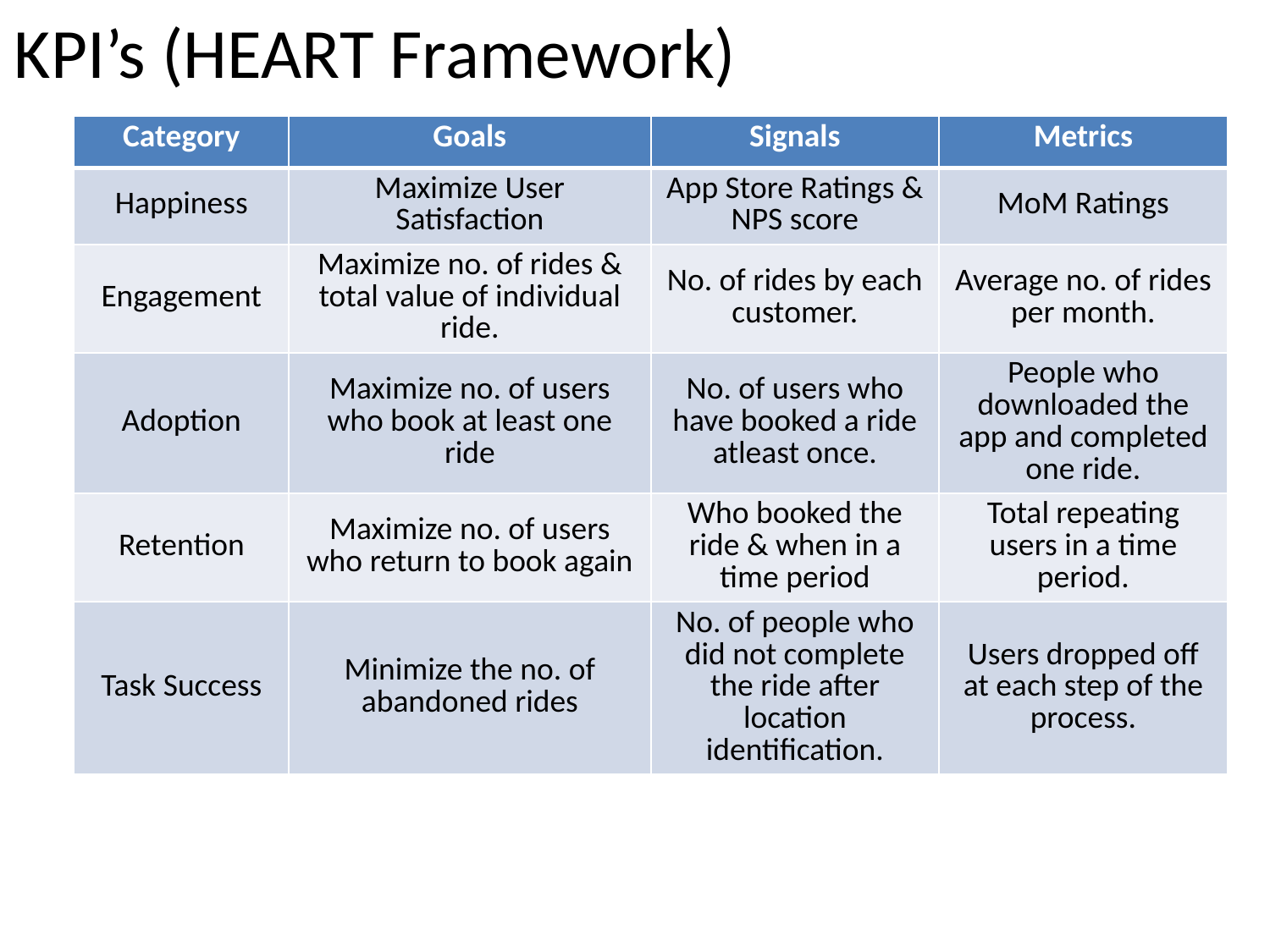

# KPI’s (HEART Framework)
| Category | Goals | Signals | Metrics |
| --- | --- | --- | --- |
| Happiness | Maximize User Satisfaction | App Store Ratings & NPS score | MoM Ratings |
| Engagement | Maximize no. of rides & total value of individual ride. | No. of rides by each customer. | Average no. of rides per month. |
| Adoption | Maximize no. of users who book at least one ride | No. of users who have booked a ride atleast once. | People who downloaded the app and completed one ride. |
| Retention | Maximize no. of users who return to book again | Who booked the ride & when in a time period | Total repeating users in a time period. |
| Task Success | Minimize the no. of abandoned rides | No. of people who did not complete the ride after location identification. | Users dropped off at each step of the process. |